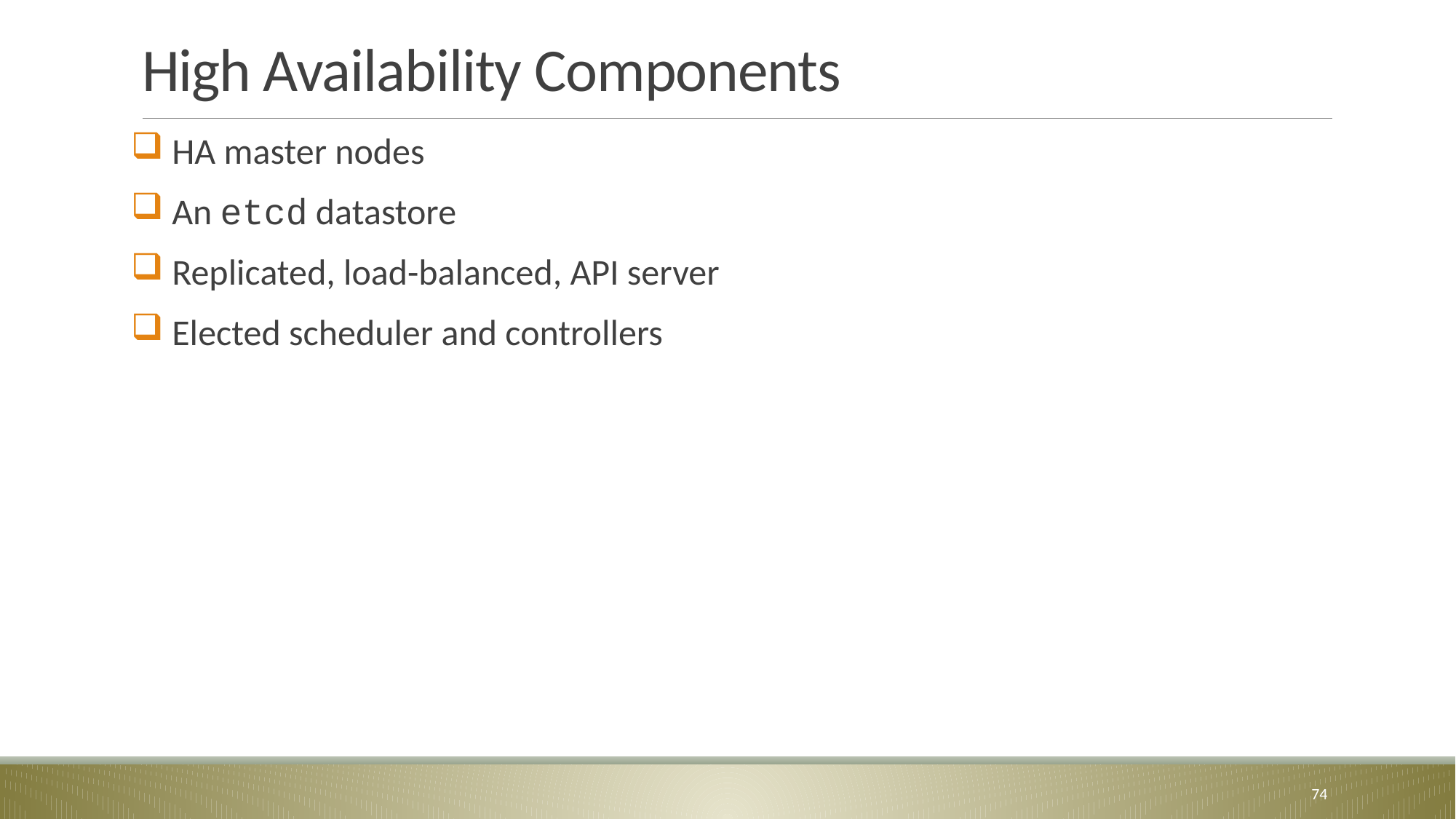

# High Availability Components
 HA master nodes
 An etcd datastore
 Replicated, load-balanced, API server
 Elected scheduler and controllers

74